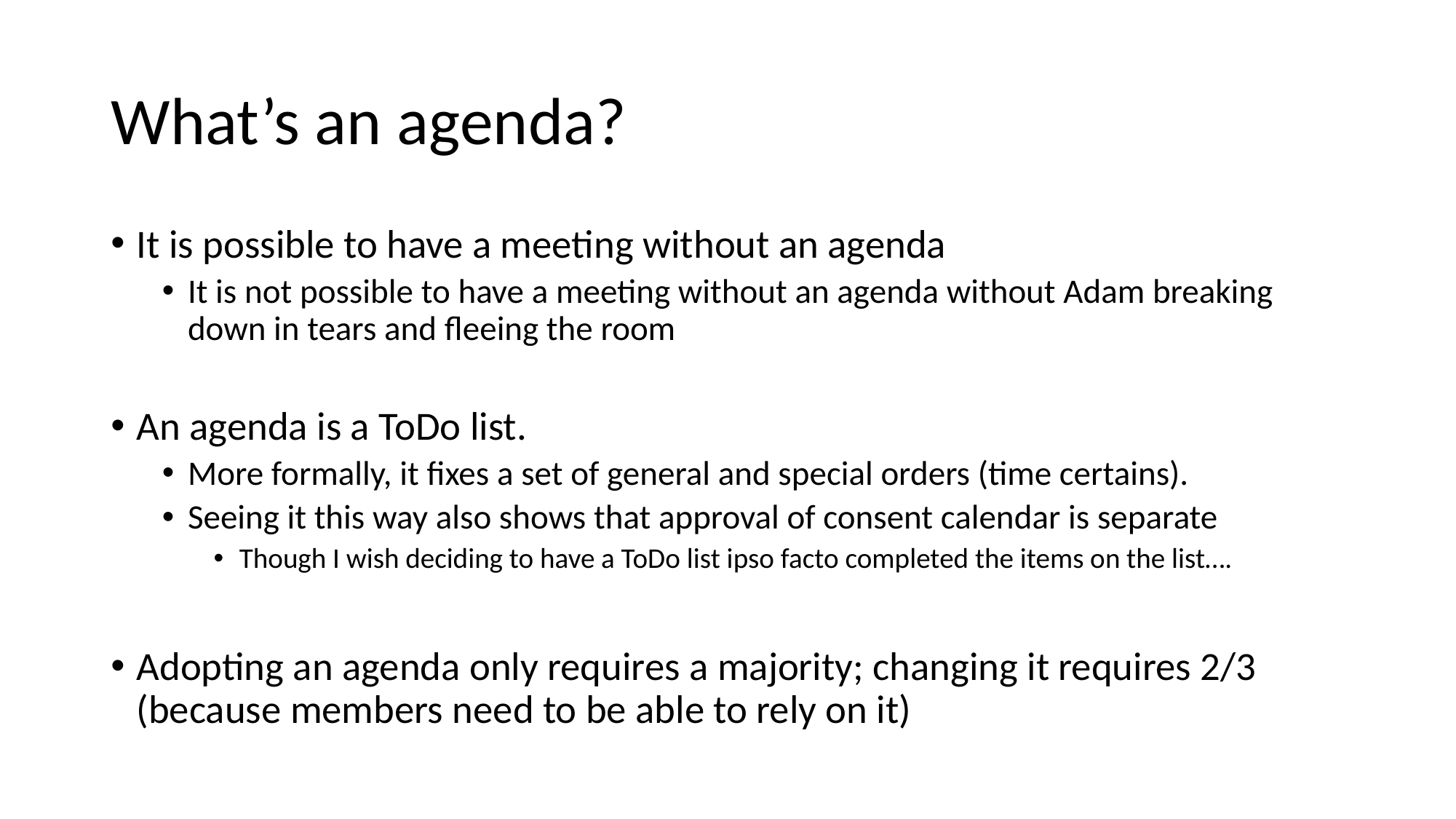

# What’s an agenda?
It is possible to have a meeting without an agenda
It is not possible to have a meeting without an agenda without Adam breaking down in tears and fleeing the room

An agenda is a ToDo list.
More formally, it fixes a set of general and special orders (time certains).
Seeing it this way also shows that approval of consent calendar is separate
Though I wish deciding to have a ToDo list ipso facto completed the items on the list….

Adopting an agenda only requires a majority; changing it requires 2/3 (because members need to be able to rely on it)